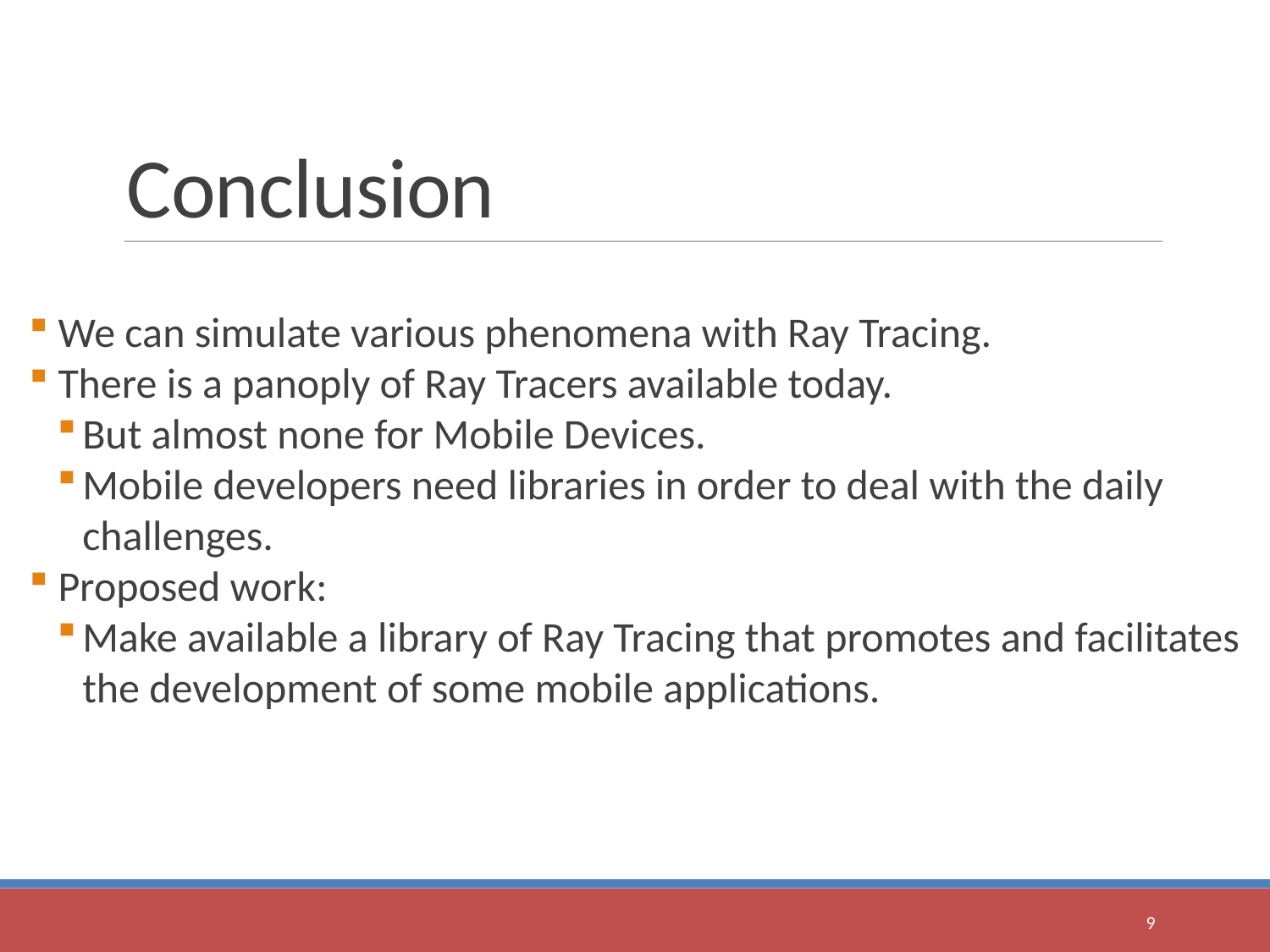

Conclusion

 We can simulate various phenomena with Ray Tracing.
 There is a panoply of Ray Tracers available today.
But almost none for Mobile Devices.
Mobile developers need libraries in order to deal with the daily challenges.
 Proposed work:
Make available a library of Ray Tracing that promotes and facilitates the development of some mobile applications.
9